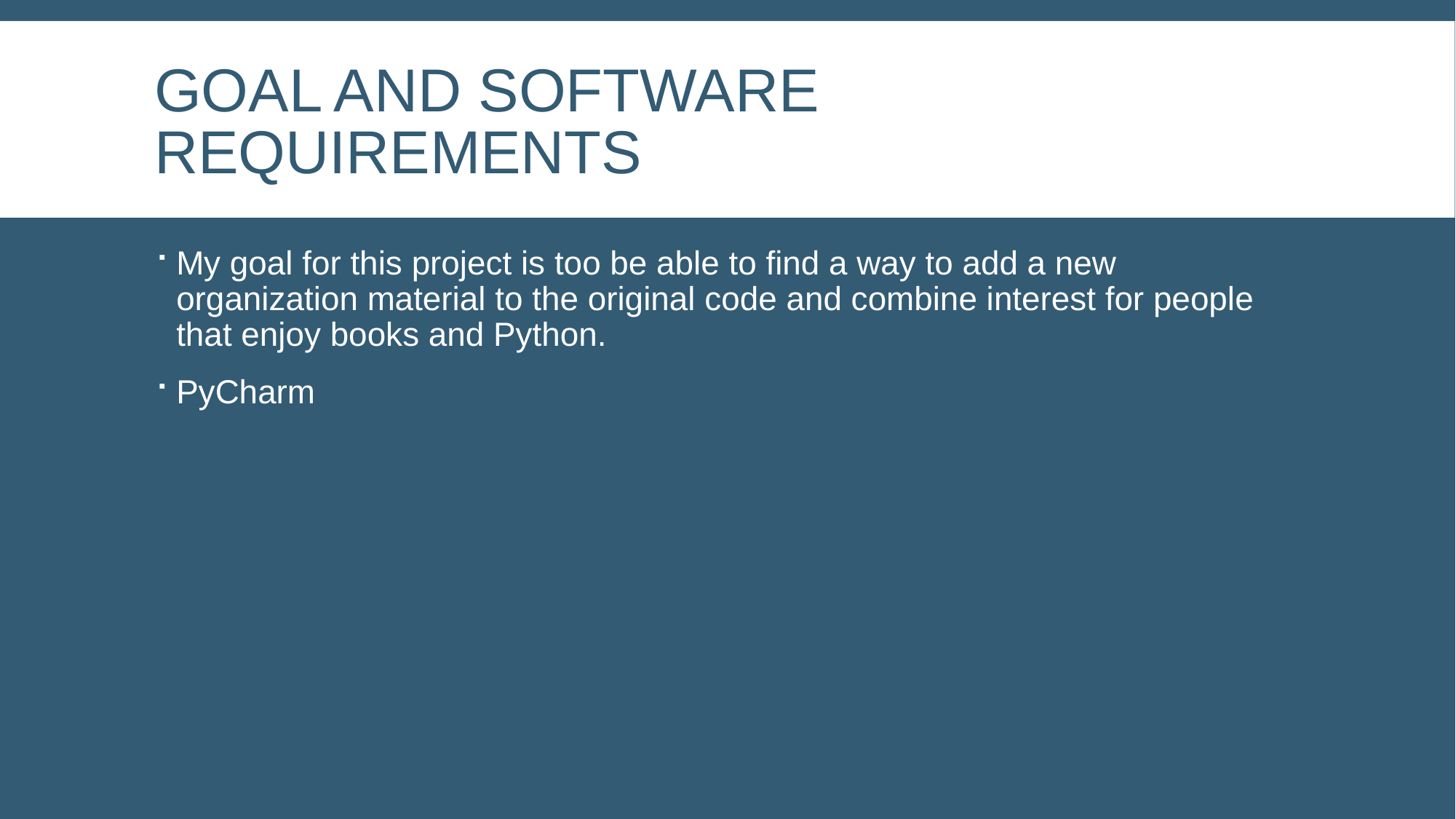

# Goal and Software Requirements
My goal for this project is too be able to find a way to add a new organization material to the original code and combine interest for people that enjoy books and Python.
PyCharm